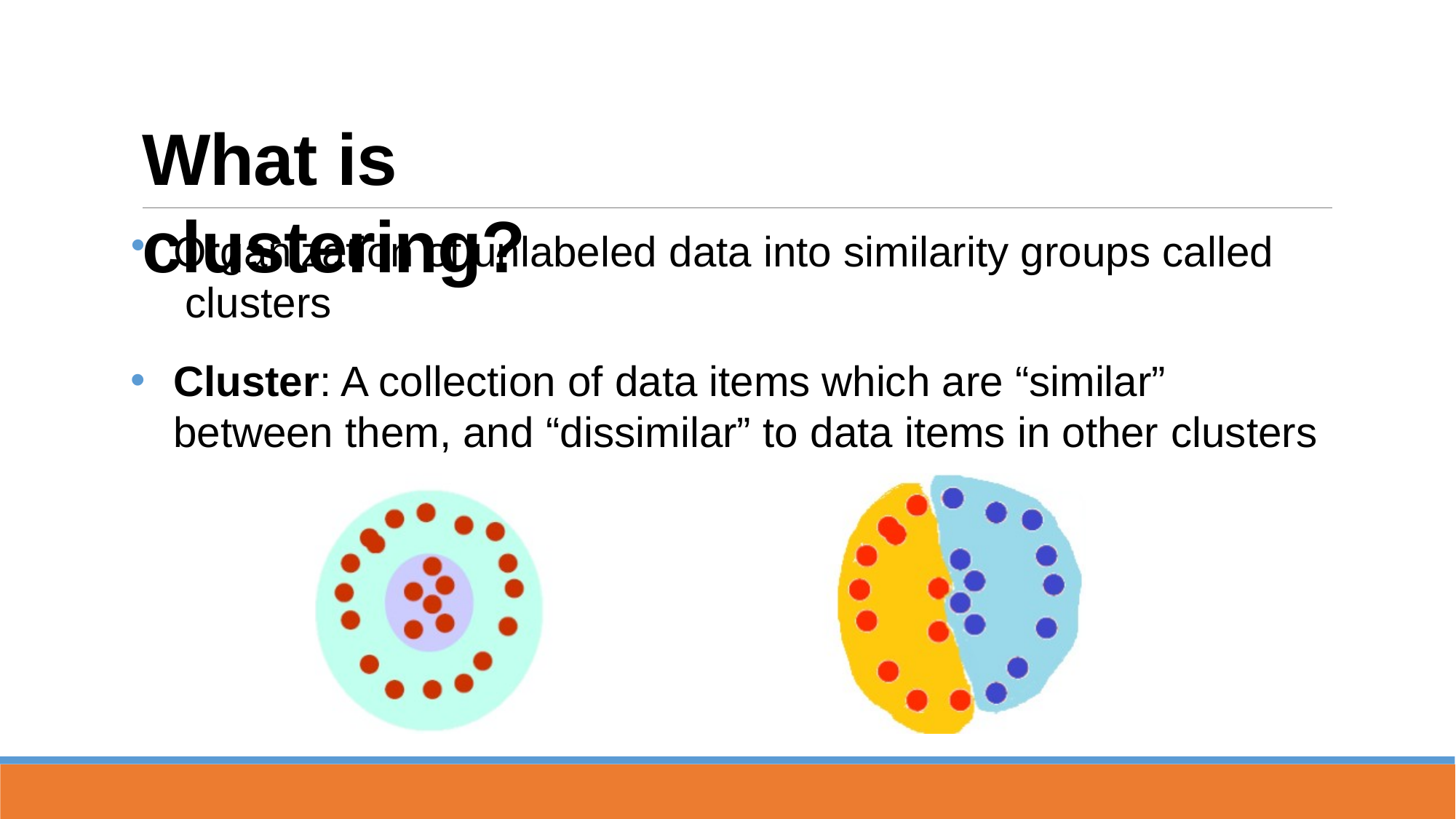

# What is clustering?
Organization of unlabeled data into similarity groups called  clusters
Cluster: A collection of data items which are “similar”  between them, and “dissimilar” to data items in other clusters